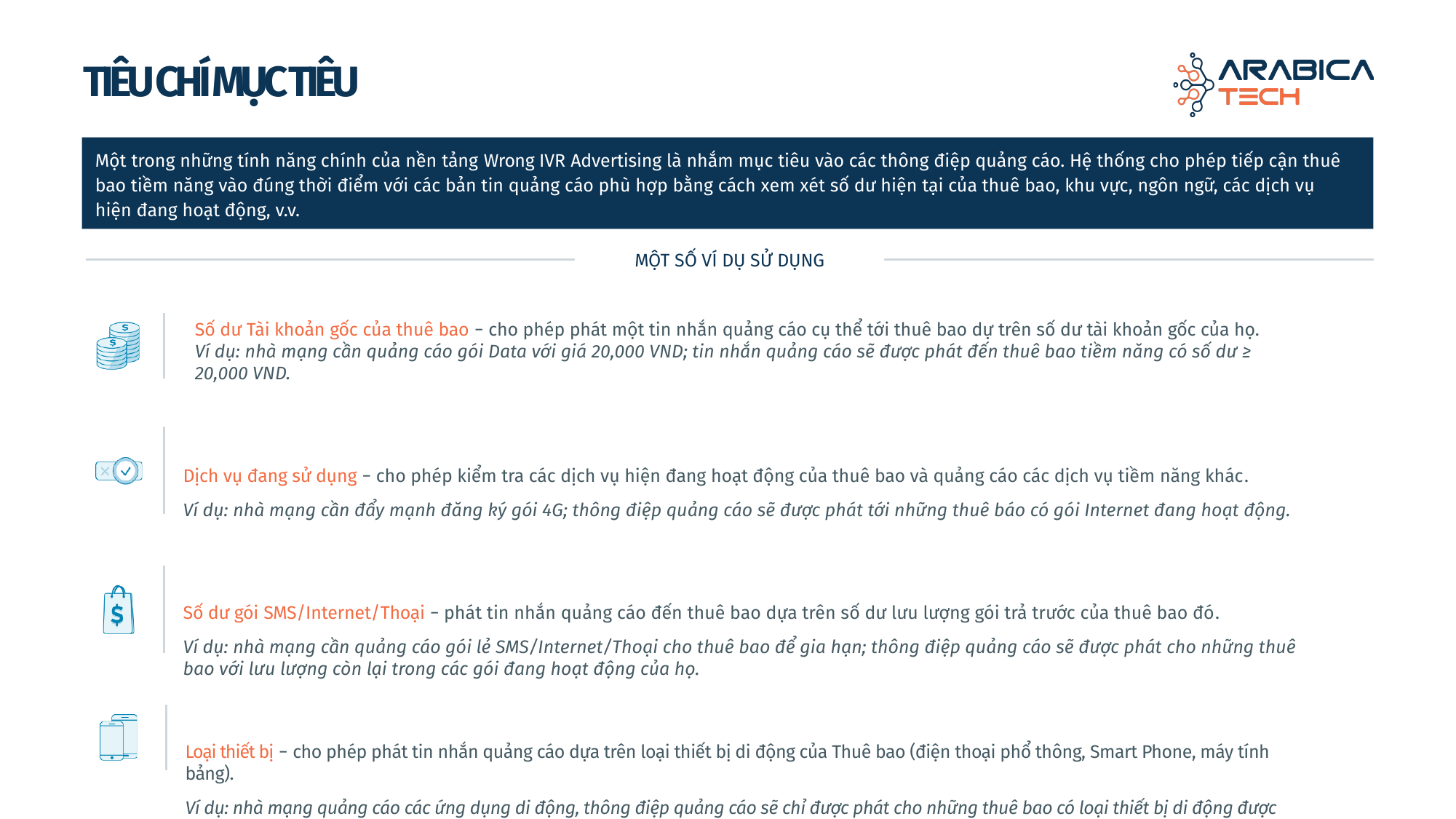

# TIÊU CHÍ MỤC TIÊU
Một trong những tính năng chính của nền tảng Wrong IVR Advertising là nhắm mục tiêu vào các thông điệp quảng cáo. Hệ thống cho phép tiếp cận thuê bao tiềm năng vào đúng thời điểm với các bản tin quảng cáo phù hợp bằng cách xem xét số dư hiện tại của thuê bao, khu vực, ngôn ngữ, các dịch vụ hiện đang hoạt động, v.v.

MỘT SỐ VÍ DỤ SỬ DỤNG

Số dư Tài khoản gốc của thuê bao − cho phép phát một tin nhắn quảng cáo cụ thể tới thuê bao dự trên số dư tài khoản gốc của họ.
Ví dụ: nhà mạng cần quảng cáo gói Data với giá 20,000 VND; tin nhắn quảng cáo sẽ được phát đến thuê bao tiềm năng có số dư ≥ 20,000 VND.

Dịch vụ đang sử dụng − cho phép kiểm tra các dịch vụ hiện đang hoạt động của thuê bao và quảng cáo các dịch vụ tiềm năng khác.
Ví dụ: nhà mạng cần đẩy mạnh đăng ký gói 4G; thông điệp quảng cáo sẽ được phát tới những thuê báo có gói Internet đang hoạt động.

Số dư gói SMS/Internet/Thoại − phát tin nhắn quảng cáo đến thuê bao dựa trên số dư lưu lượng gói trả trước của thuê bao đó.
Ví dụ: nhà mạng cần quảng cáo gói lẻ SMS/Internet/Thoại cho thuê bao để gia hạn; thông điệp quảng cáo sẽ được phát cho những thuê bao với lưu lượng còn lại trong các gói đang hoạt động của họ.

Loại thiết bị − cho phép phát tin nhắn quảng cáo dựa trên loại thiết bị di động của Thuê bao (điện thoại phổ thông, Smart Phone, máy tính bảng).
Ví dụ: nhà mạng quảng cáo các ứng dụng di động, thông điệp quảng cáo sẽ chỉ được phát cho những thuê bao có loại thiết bị di động được chọn.